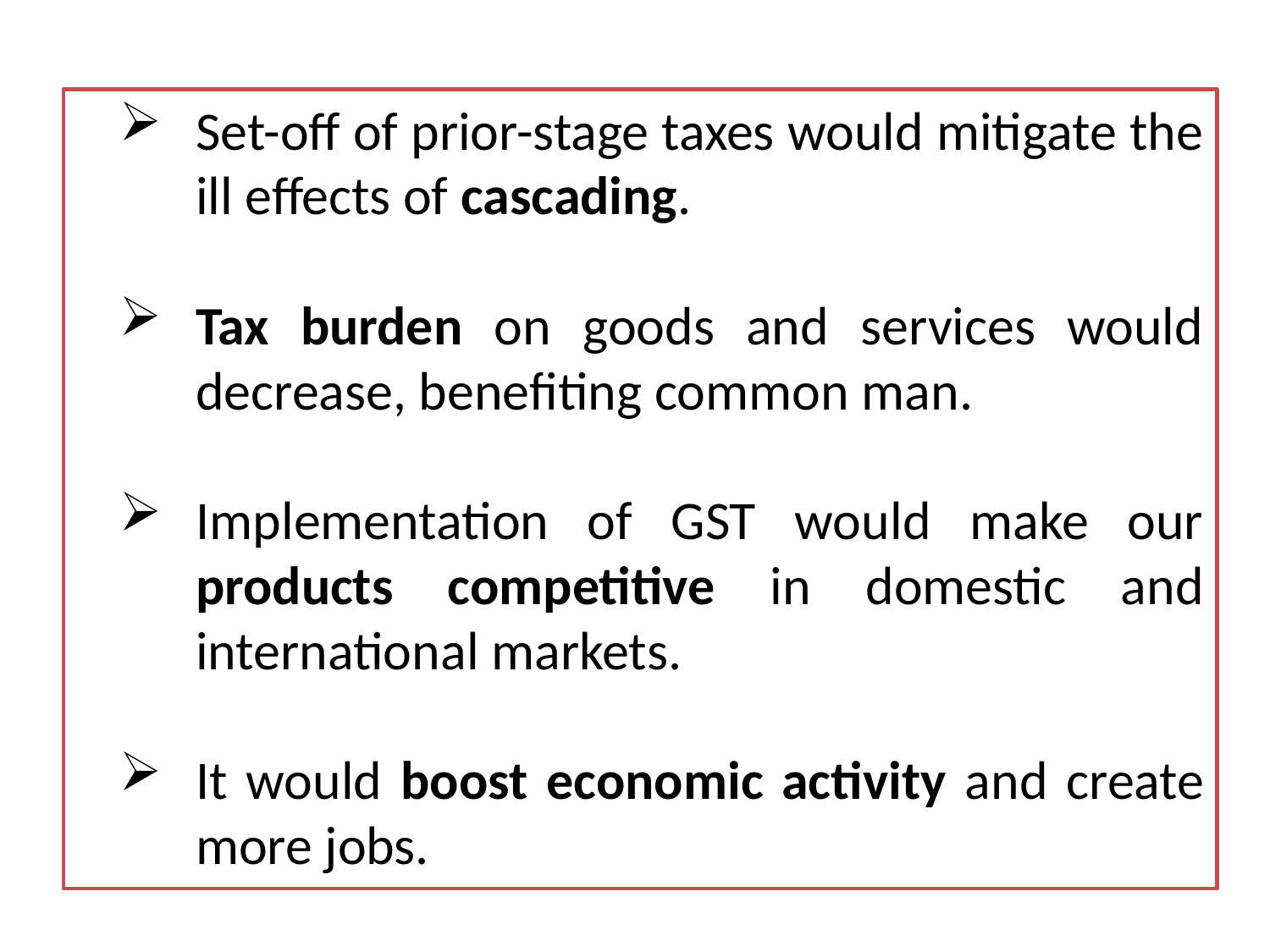

Set-off of prior-stage taxes would mitigate the ill effects of cascading.

Tax burden on goods and services would decrease, benefiting common man.

Implementation of GST would make our products competitive in domestic and international markets.

It would boost economic activity and create more jobs.